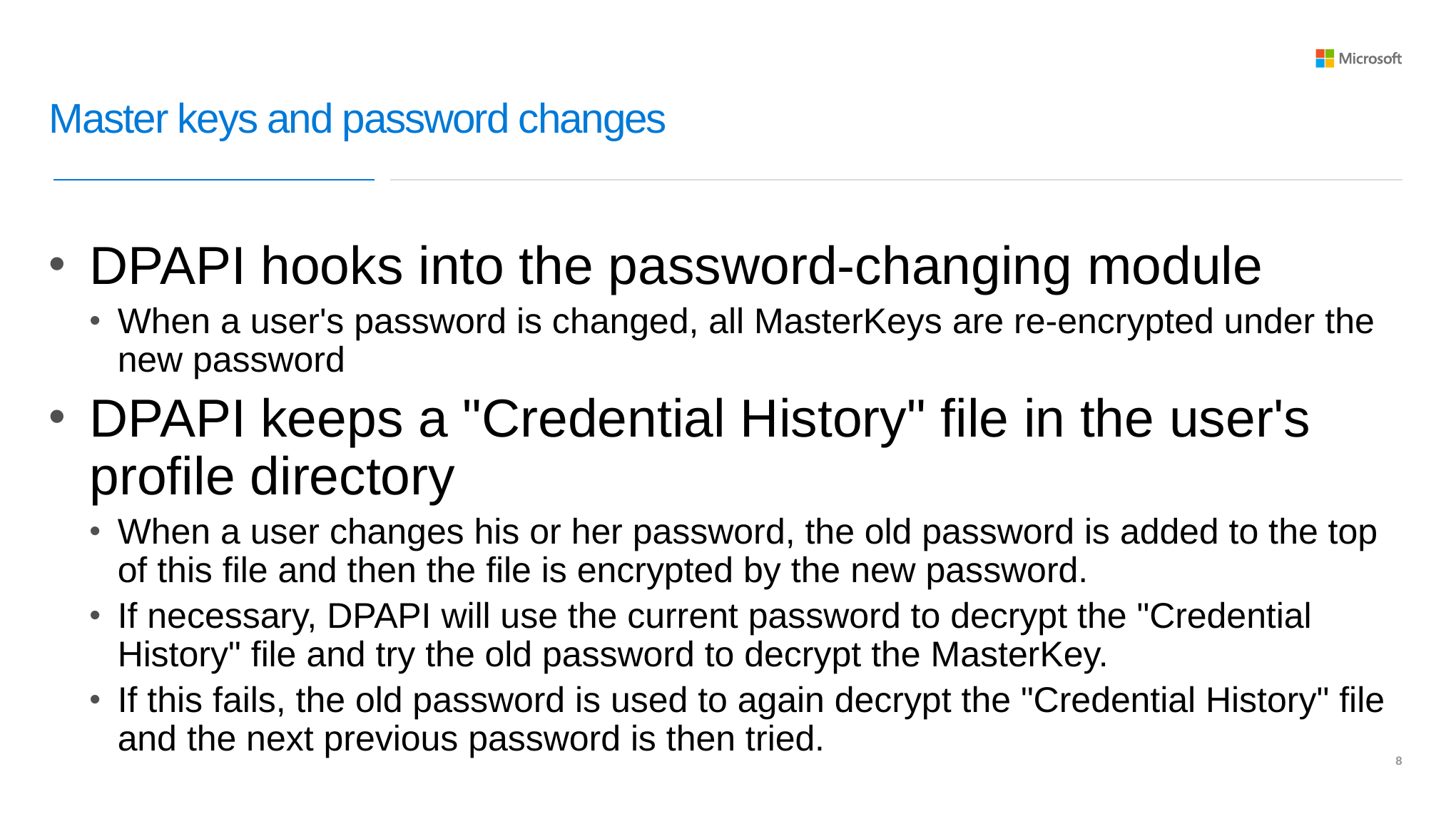

# Master keys and password changes
DPAPI hooks into the password-changing module
When a user's password is changed, all MasterKeys are re-encrypted under the new password
DPAPI keeps a "Credential History" file in the user's profile directory
When a user changes his or her password, the old password is added to the top of this file and then the file is encrypted by the new password.
If necessary, DPAPI will use the current password to decrypt the "Credential History" file and try the old password to decrypt the MasterKey.
If this fails, the old password is used to again decrypt the "Credential History" file and the next previous password is then tried.
8